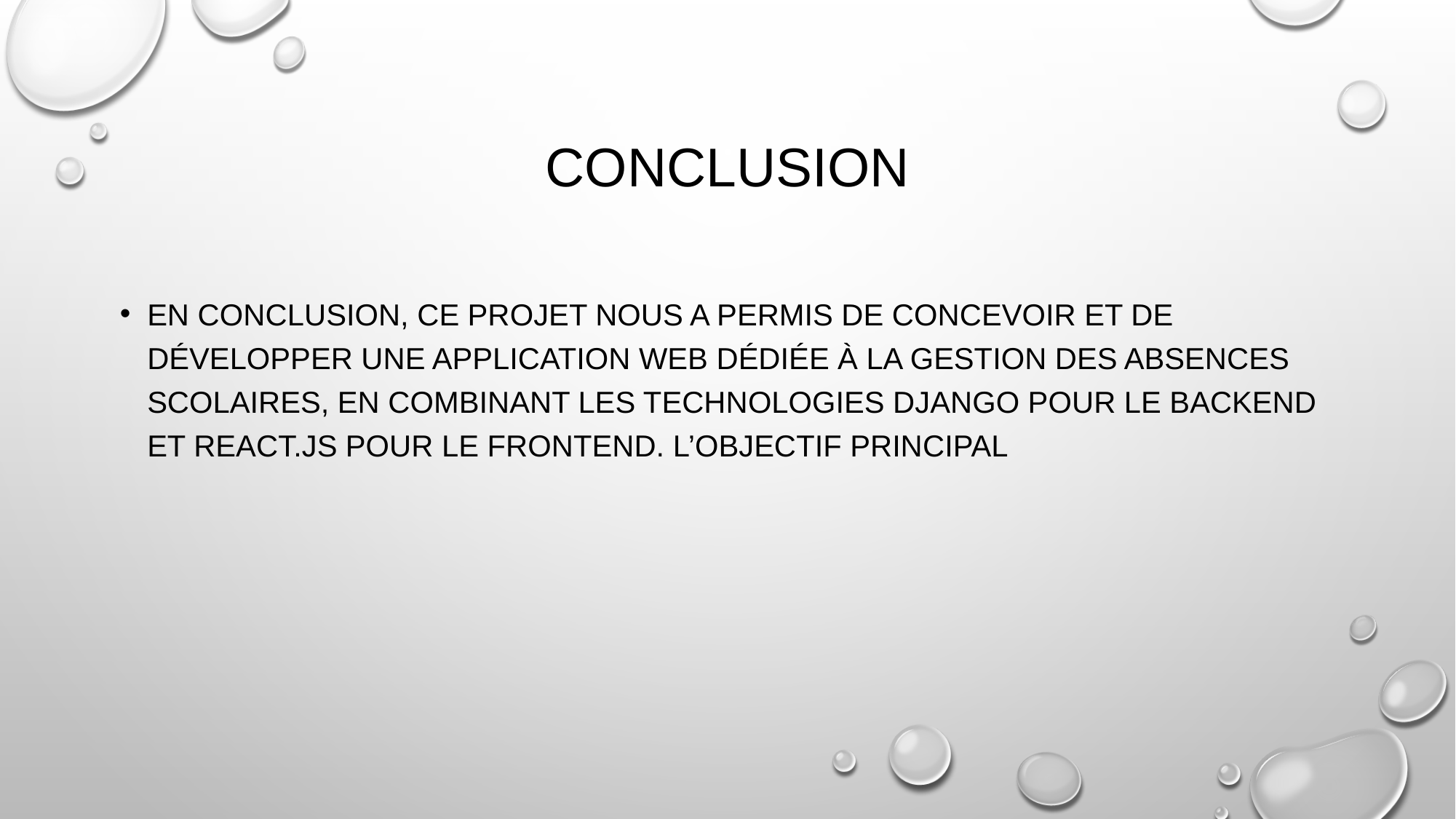

# Conclusion
En conclusion, ce projet nous a permis de concevoir et de développer une application web dédiée à la gestion des absences scolaires, en combinant les technologies Django pour le backend et React.js pour le frontend. L’objectif principal